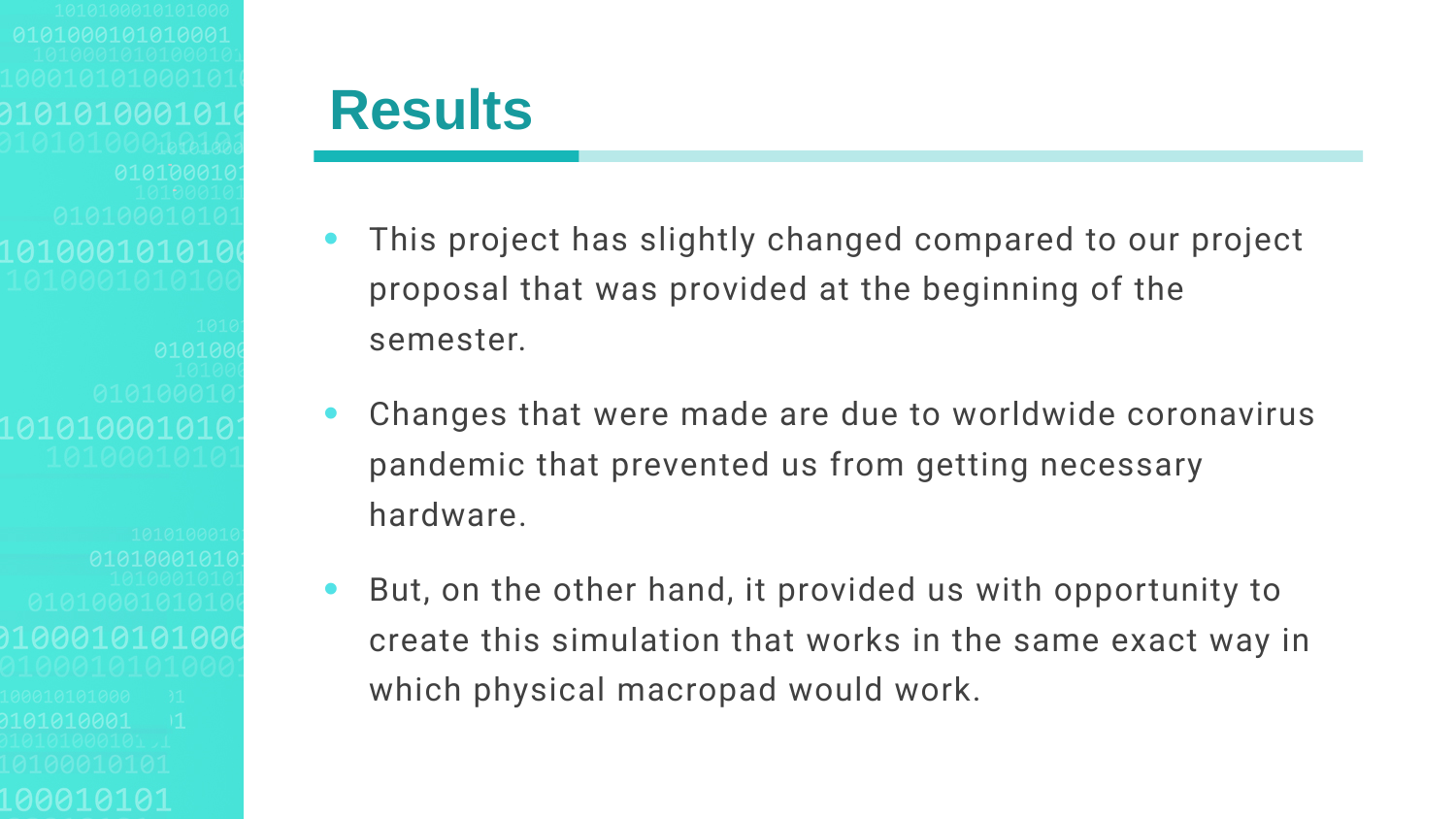

Results
Agenda Style

This project has slightly changed compared to our project proposal that was provided at the beginning of the semester.
Changes that were made are due to worldwide coronavirus pandemic that prevented us from getting necessary hardware.
But, on the other hand, it provided us with opportunity to create this simulation that works in the same exact way in which physical macropad would work.